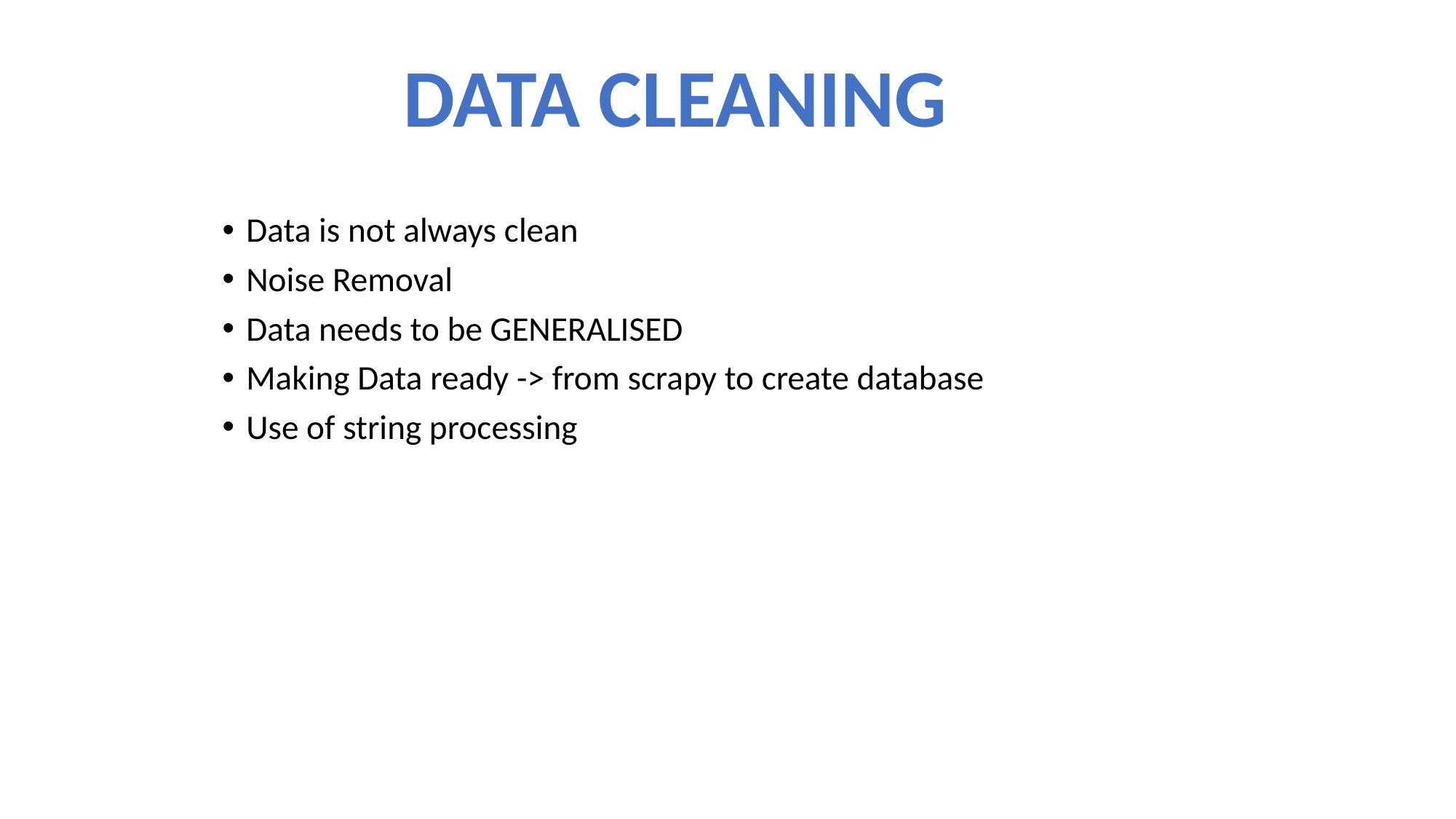

DATA CLEANING
Data is not always clean
Noise Removal
Data needs to be GENERALISED
Making Data ready -> from scrapy to create database
Use of string processing